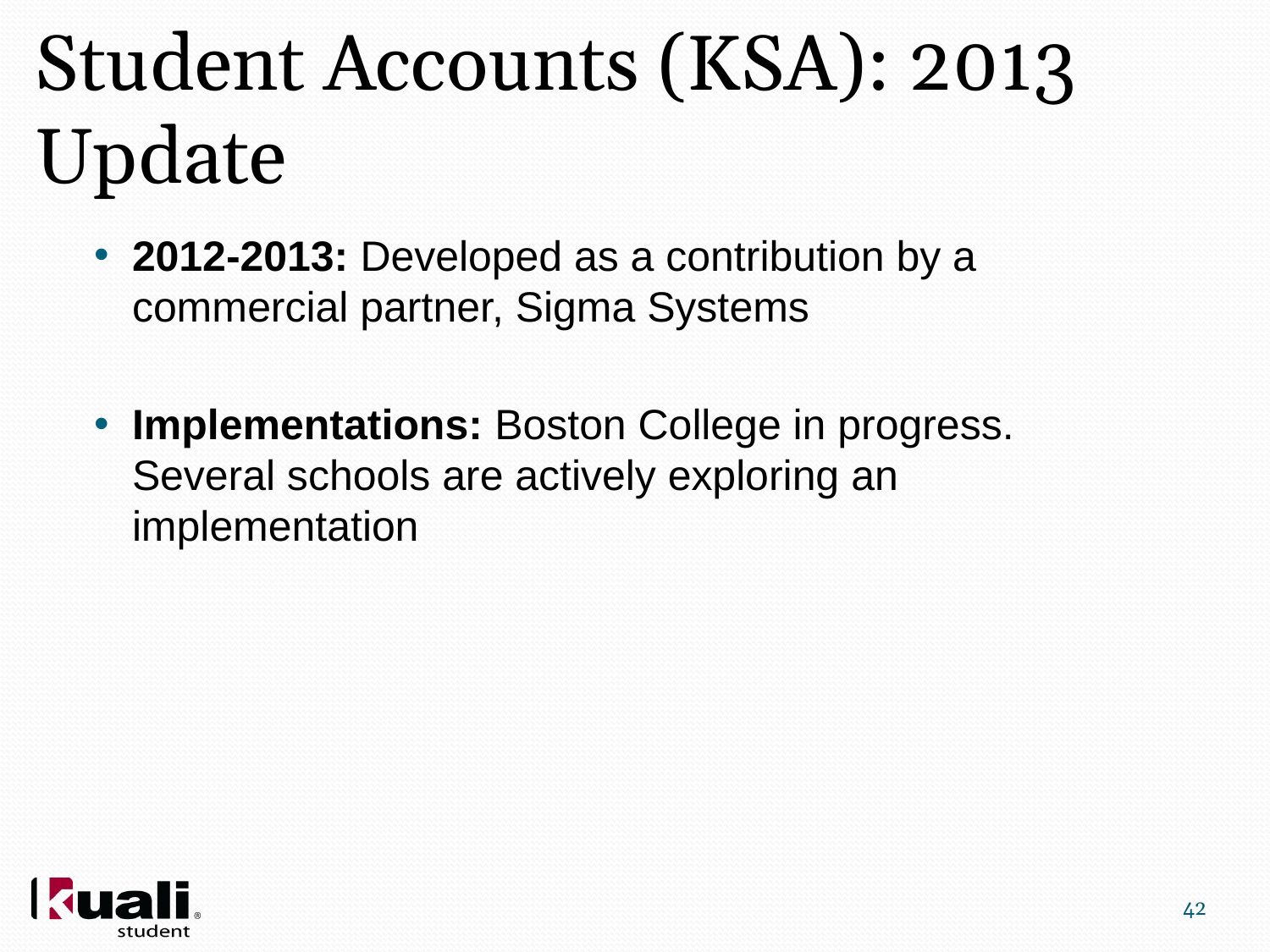

# Student Accounts (KSA): 2013 Update
2012-2013: Developed as a contribution by a commercial partner, Sigma Systems

Implementations: Boston College in progress. Several schools are actively exploring an implementation

42